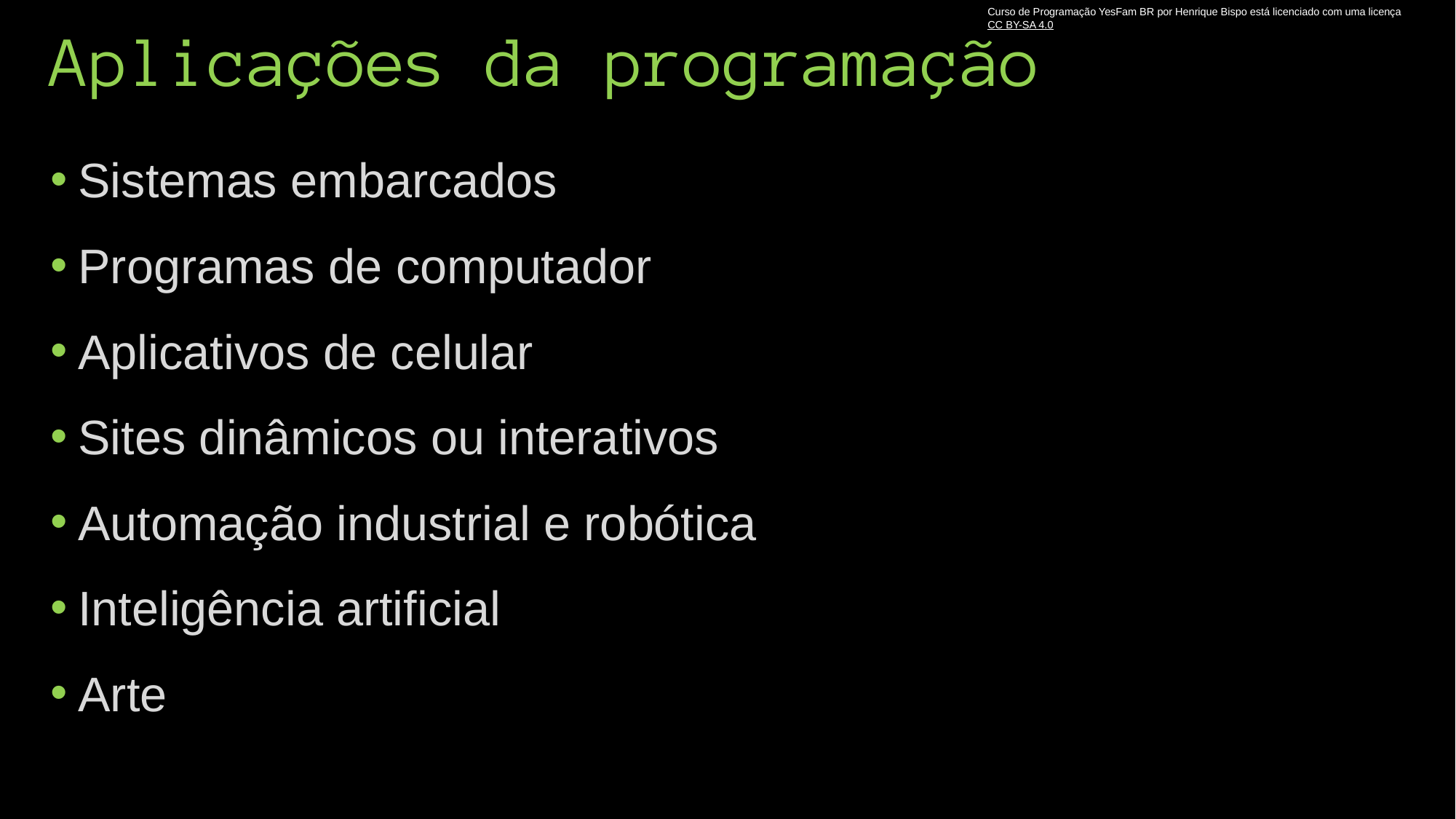

# Aplicações da programação
Curso de Programação YesFam BR por Henrique Bispo está licenciado com uma licença CC BY-SA 4.0
Sistemas embarcados
Programas de computador
Aplicativos de celular
Sites dinâmicos ou interativos
Automação industrial e robótica
Inteligência artificial
Arte